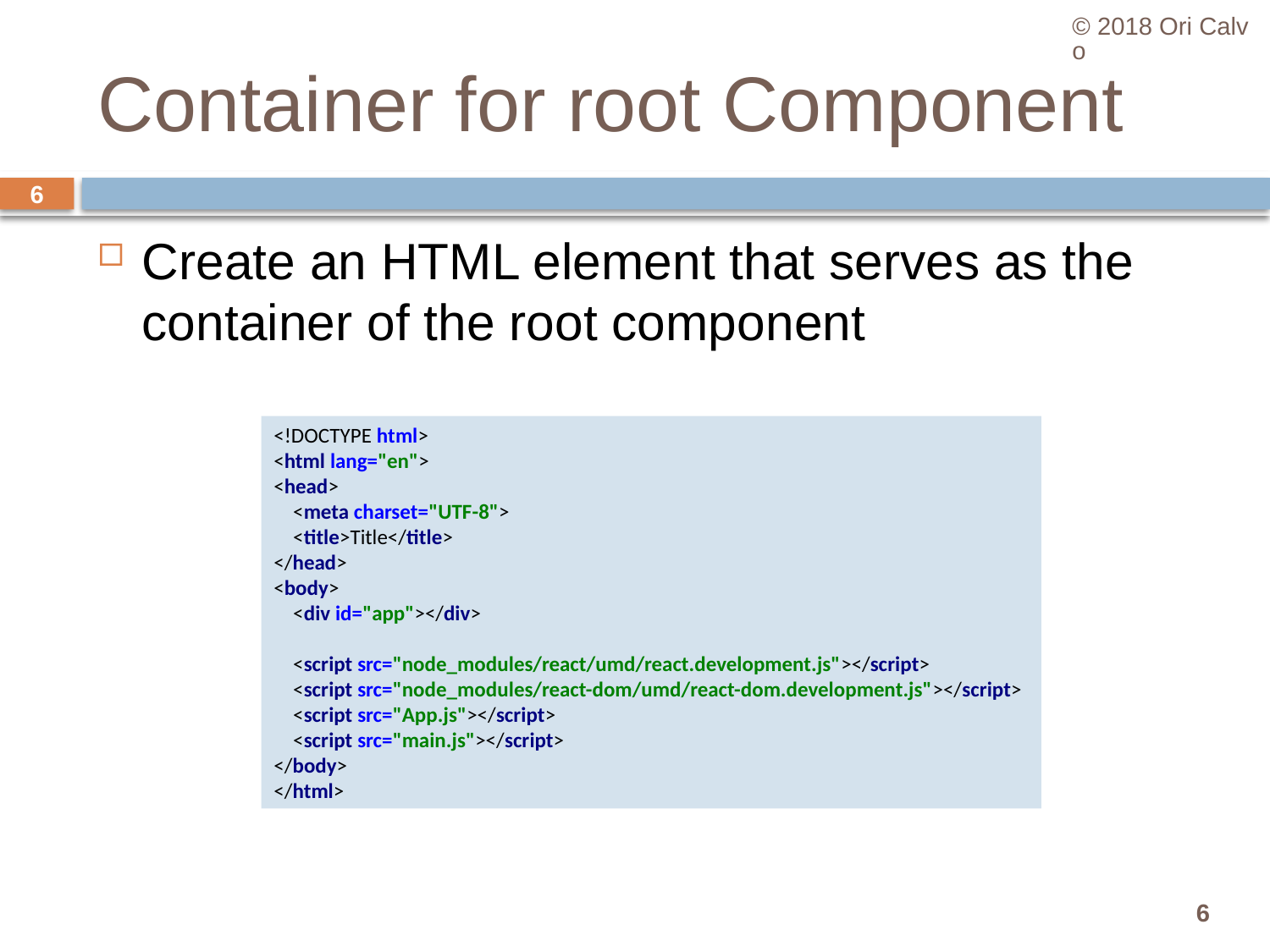

© 2018 Ori Calvo
# Container for root Component
6
Create an HTML element that serves as the container of the root component
<!DOCTYPE html>
<html lang="en">
<head>
    <meta charset="UTF-8">
    <title>Title</title>
</head>
<body>
    <div id="app"></div>
    <script src="node_modules/react/umd/react.development.js"></script>
    <script src="node_modules/react-dom/umd/react-dom.development.js"></script>
    <script src="App.js"></script>
    <script src="main.js"></script>
</body>
</html>